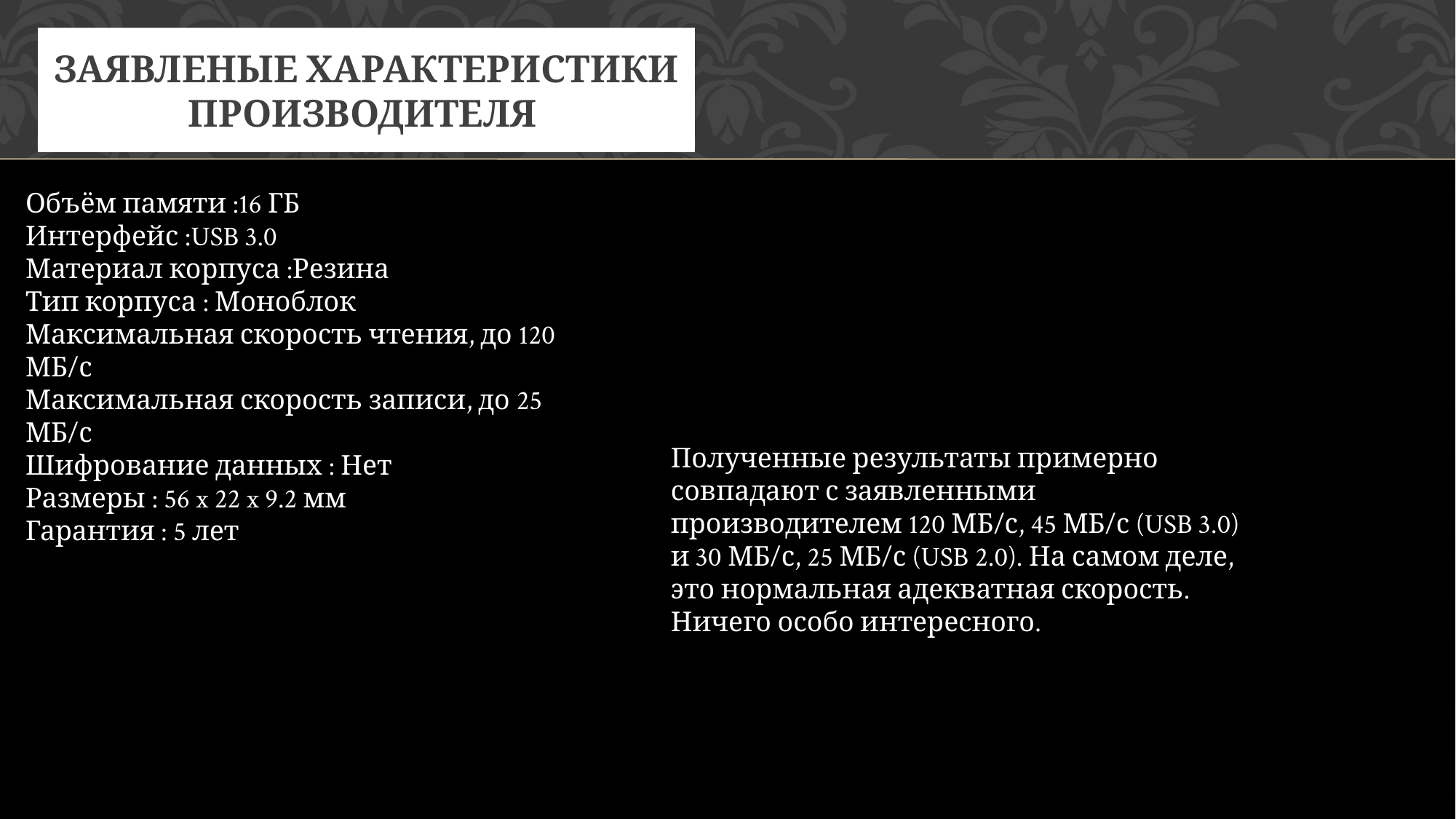

# Заявленые характеристики Производителя

Объём памяти :16 ГБ
Интерфейс :USB 3.0
Материал корпуса :Резина
Тип корпуса : Моноблок
Максимальная скорость чтения, до 120 МБ/с
Максимальная скорость записи, до 25 МБ/с
Шифрование данных : Нет
Размеры : 56 x 22 x 9.2 мм
Гарантия : 5 лет

Полученные результаты примерно совпадают с заявленными производителем 120 МБ/с, 45 МБ/с (USB 3.0) и 30 МБ/с, 25 МБ/с (USB 2.0). На самом деле, это нормальная адекватная скорость. Ничего особо интересного.